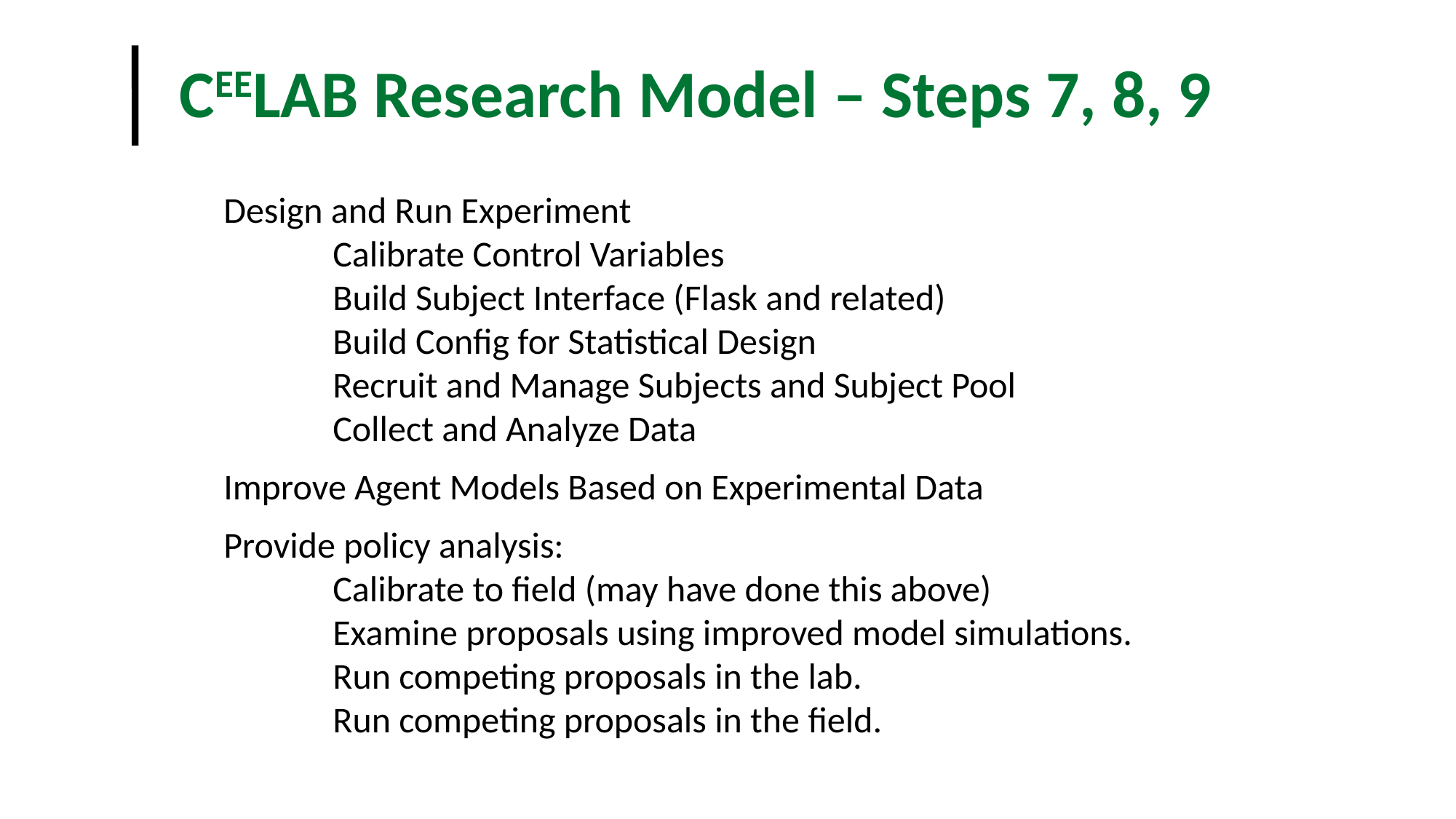

CEELAB Research Model – Steps 7, 8, 9
Design and Run Experiment
	Calibrate Control Variables
	Build Subject Interface (Flask and related)
	Build Config for Statistical Design
	Recruit and Manage Subjects and Subject Pool
	Collect and Analyze Data

Improve Agent Models Based on Experimental Data

Provide policy analysis:
	Calibrate to field (may have done this above)
	Examine proposals using improved model simulations.
	Run competing proposals in the lab.
	Run competing proposals in the field.